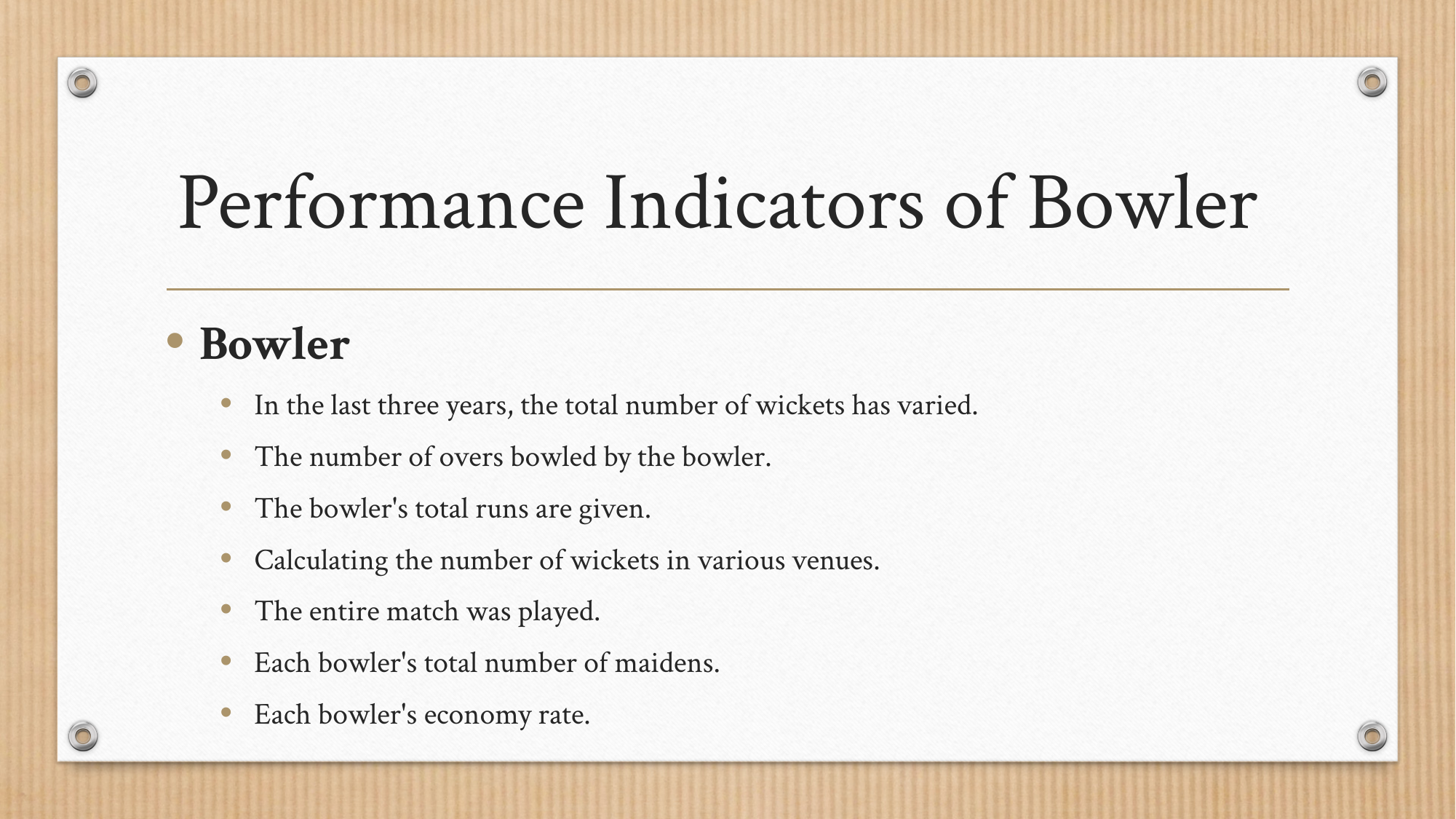

# Performance Indicators of Bowler
Bowler
In the last three years, the total number of wickets has varied.
The number of overs bowled by the bowler.
The bowler's total runs are given.
Calculating the number of wickets in various venues.
The entire match was played.
Each bowler's total number of maidens.
Each bowler's economy rate.